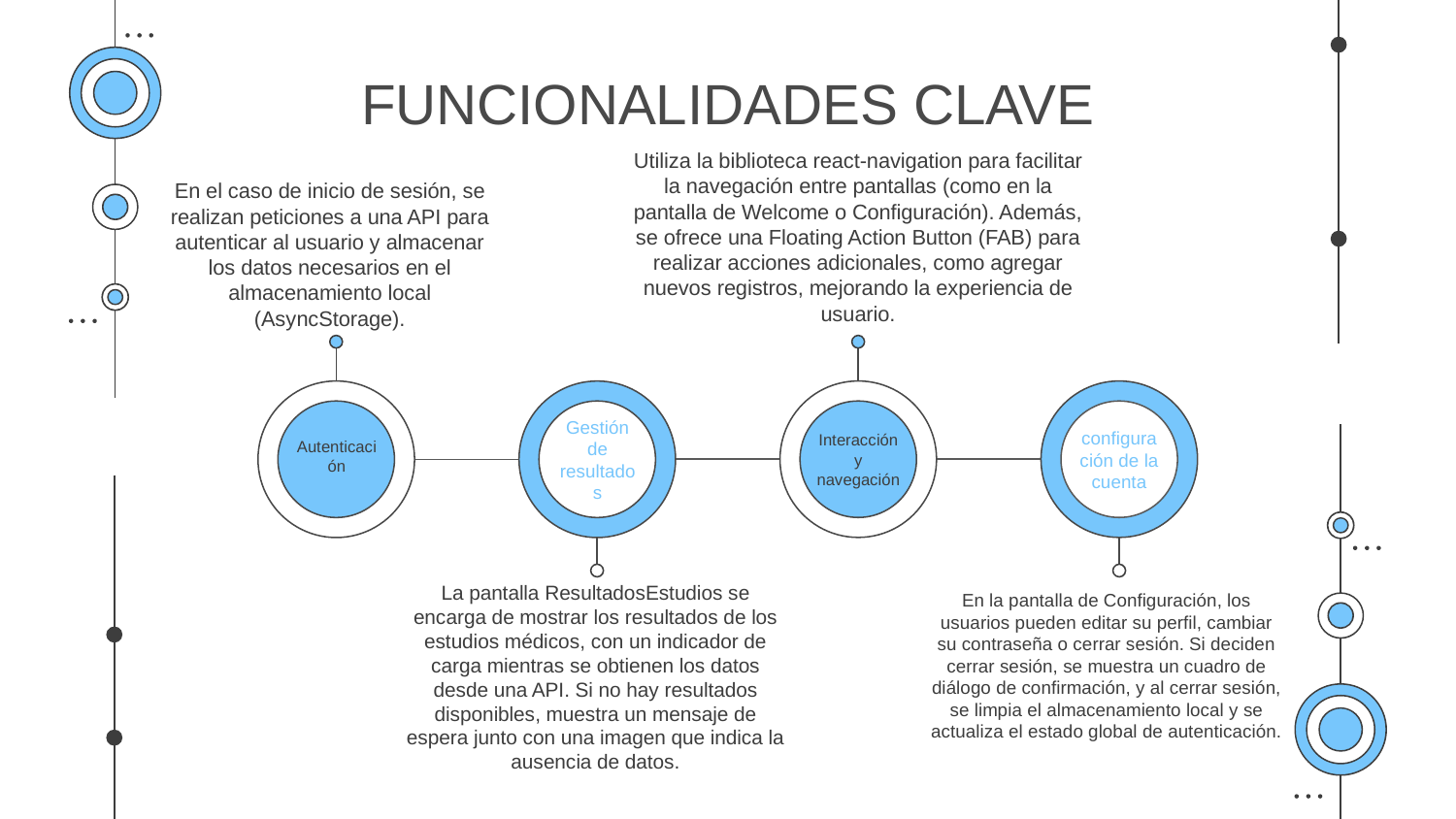

# FUNCIONALIDADES CLAVE
Utiliza la biblioteca react-navigation para facilitar la navegación entre pantallas (como en la pantalla de Welcome o Configuración). Además, se ofrece una Floating Action Button (FAB) para realizar acciones adicionales, como agregar nuevos registros, mejorando la experiencia de usuario.
En el caso de inicio de sesión, se realizan peticiones a una API para autenticar al usuario y almacenar los datos necesarios en el almacenamiento local (AsyncStorage).

Autenticación
Gestión de resultados
Interacción y navegación
configuración de la cuenta
La pantalla ResultadosEstudios se encarga de mostrar los resultados de los estudios médicos, con un indicador de carga mientras se obtienen los datos desde una API. Si no hay resultados disponibles, muestra un mensaje de espera junto con una imagen que indica la ausencia de datos.
En la pantalla de Configuración, los usuarios pueden editar su perfil, cambiar su contraseña o cerrar sesión. Si deciden cerrar sesión, se muestra un cuadro de diálogo de confirmación, y al cerrar sesión, se limpia el almacenamiento local y se actualiza el estado global de autenticación.